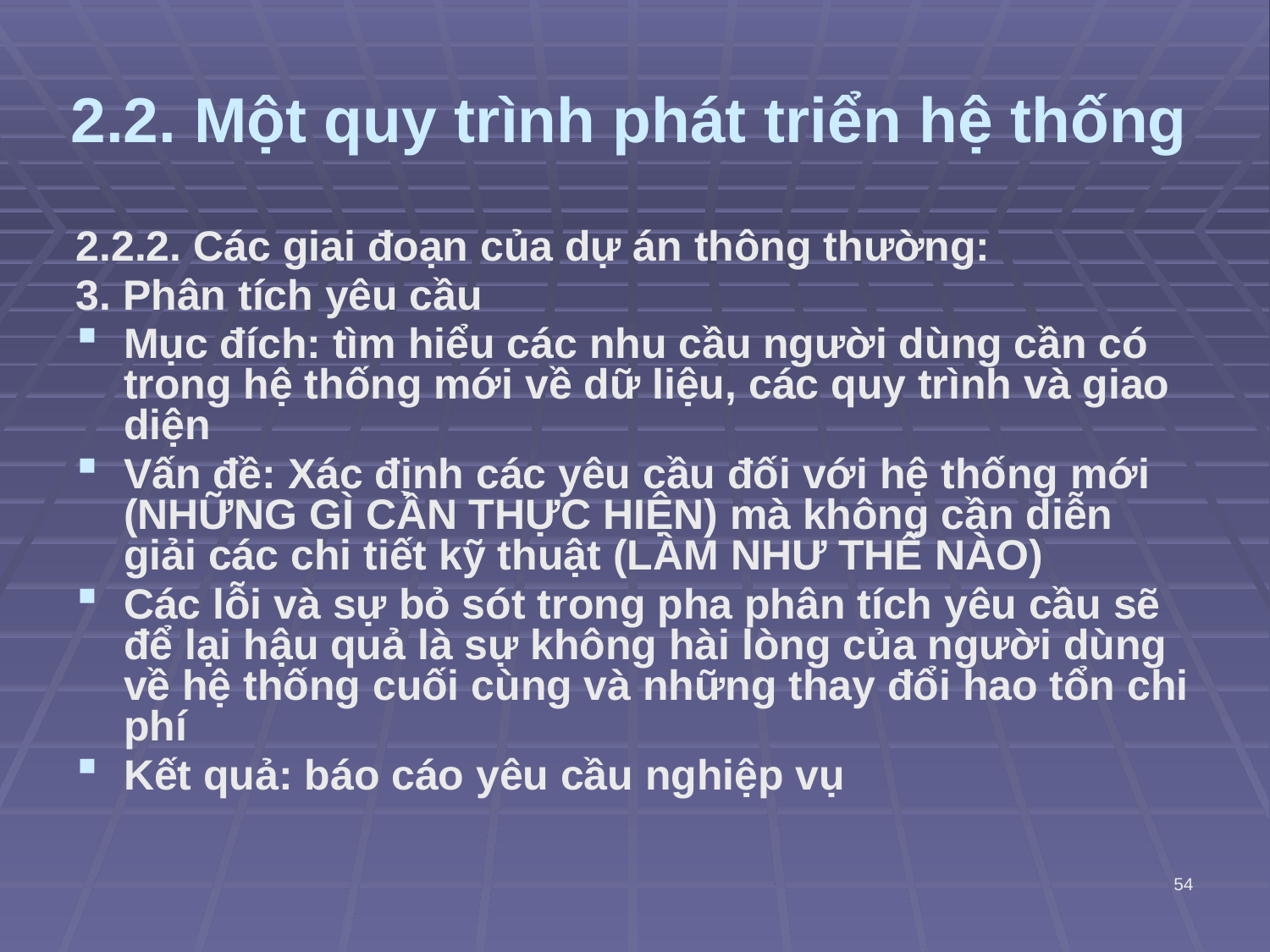

2.2. Một quy trình phát triển hệ thống
2.2.2. Các giai đoạn của dự án thông thường:
3. Phân tích yêu cầu
Mục đích: tìm hiểu các nhu cầu người dùng cần có trong hệ thống mới về dữ liệu, các quy trình và giao diện
Vấn đề: Xác định các yêu cầu đối với hệ thống mới (NHỮNG GÌ CẦN THỰC HIỆN) mà không cần diễn giải các chi tiết kỹ thuật (LÀM NHƯ THẾ NÀO)
Các lỗi và sự bỏ sót trong pha phân tích yêu cầu sẽ để lại hậu quả là sự không hài lòng của người dùng về hệ thống cuối cùng và những thay đổi hao tổn chi phí
Kết quả: báo cáo yêu cầu nghiệp vụ
54